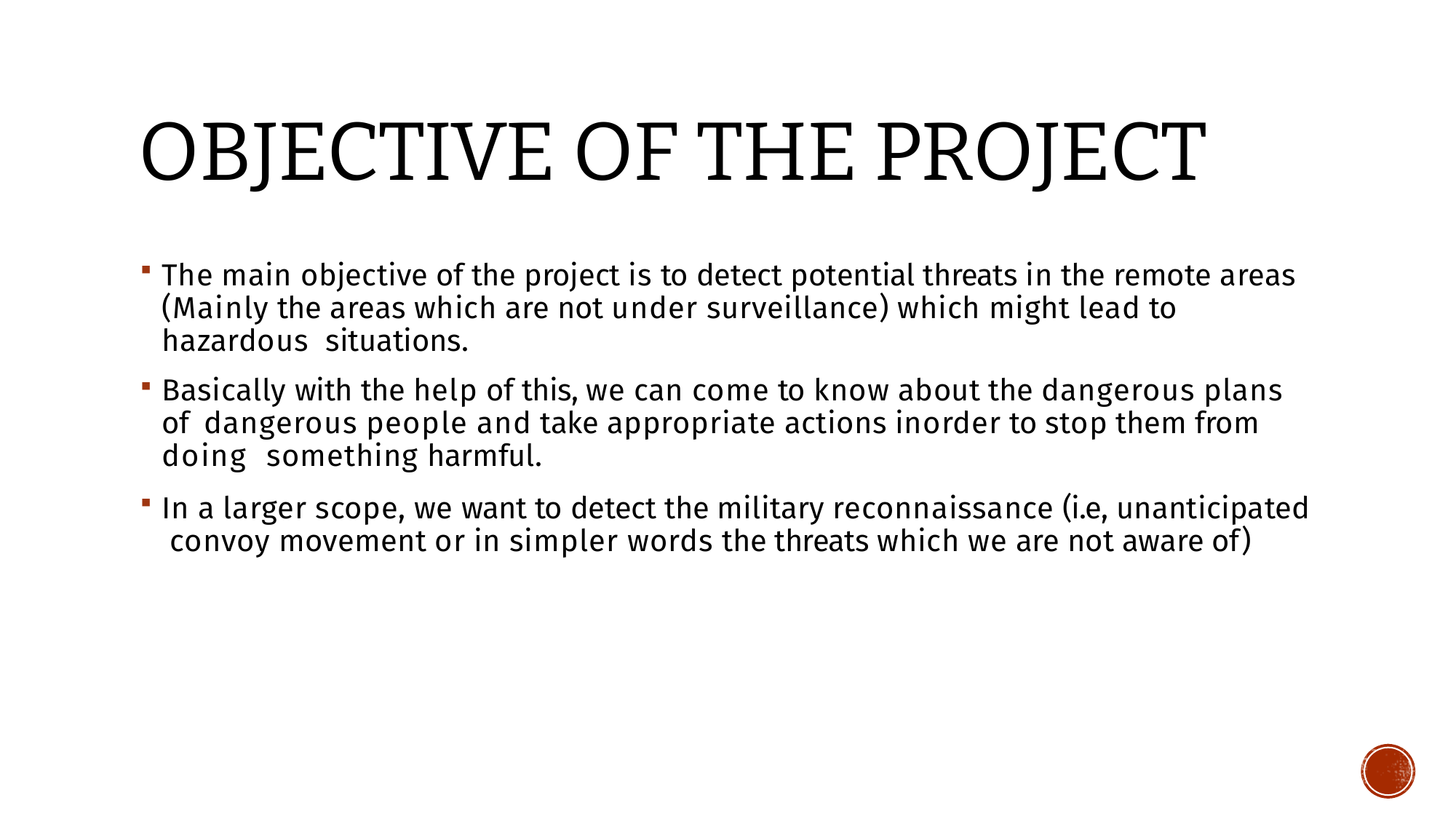

# Objective of the project
The main objective of the project is to detect potential threats in the remote areas  (Mainly the areas which are not under surveillance) which might lead to hazardous  situations.
Basically with the help of this, we can come to know about the dangerous plans of  dangerous people and take appropriate actions inorder to stop them from doing  something harmful.
In a larger scope, we want to detect the military reconnaissance (i.e, unanticipated  convoy movement or in simpler words the threats which we are not aware of)